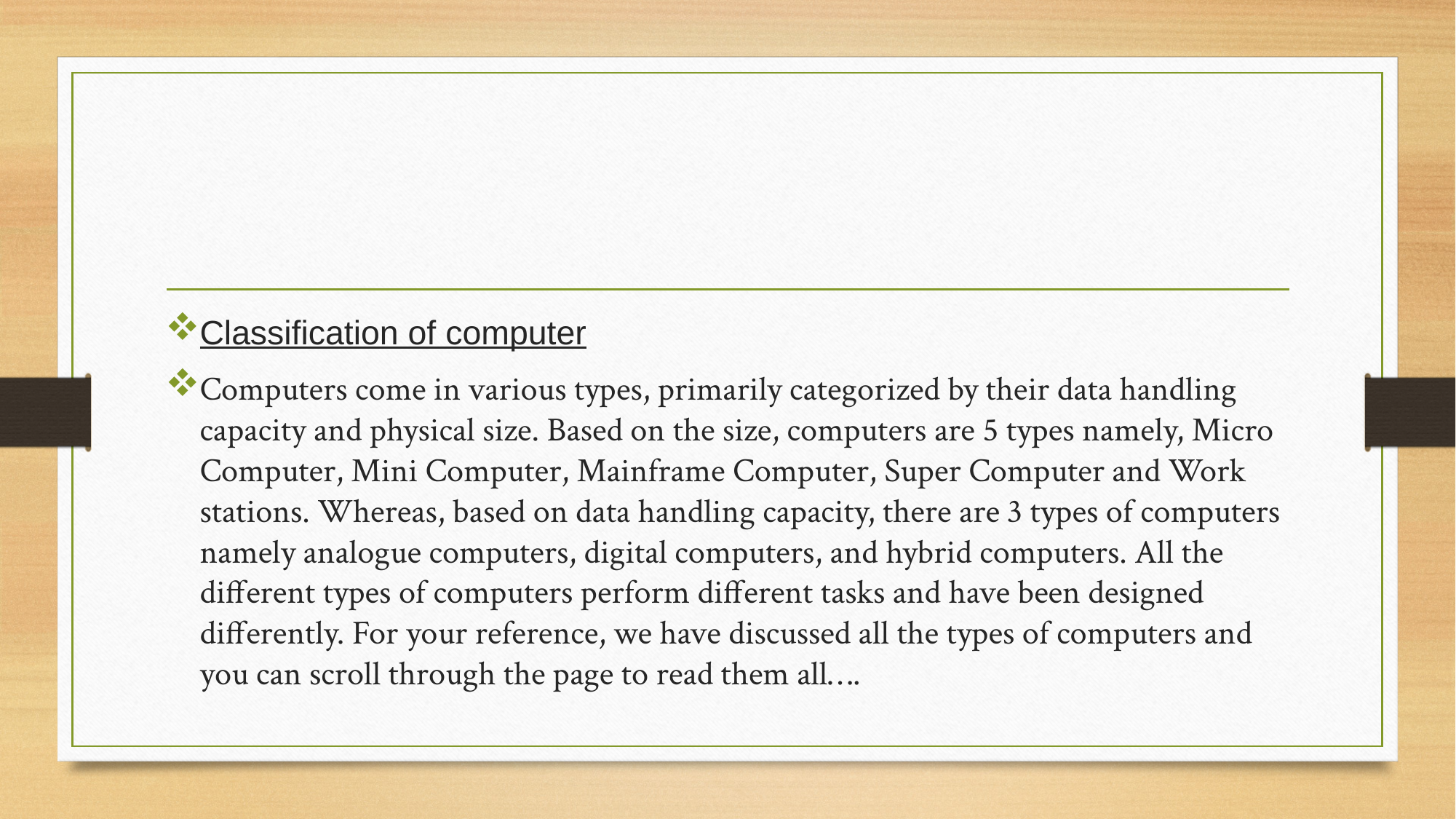

#
Classification of computer
Computers come in various types, primarily categorized by their data handling capacity and physical size. Based on the size, computers are 5 types namely, Micro Computer, Mini Computer, Mainframe Computer, Super Computer and Work stations. Whereas, based on data handling capacity, there are 3 types of computers namely analogue computers, digital computers, and hybrid computers. All the different types of computers perform different tasks and have been designed differently. For your reference, we have discussed all the types of computers and you can scroll through the page to read them all….